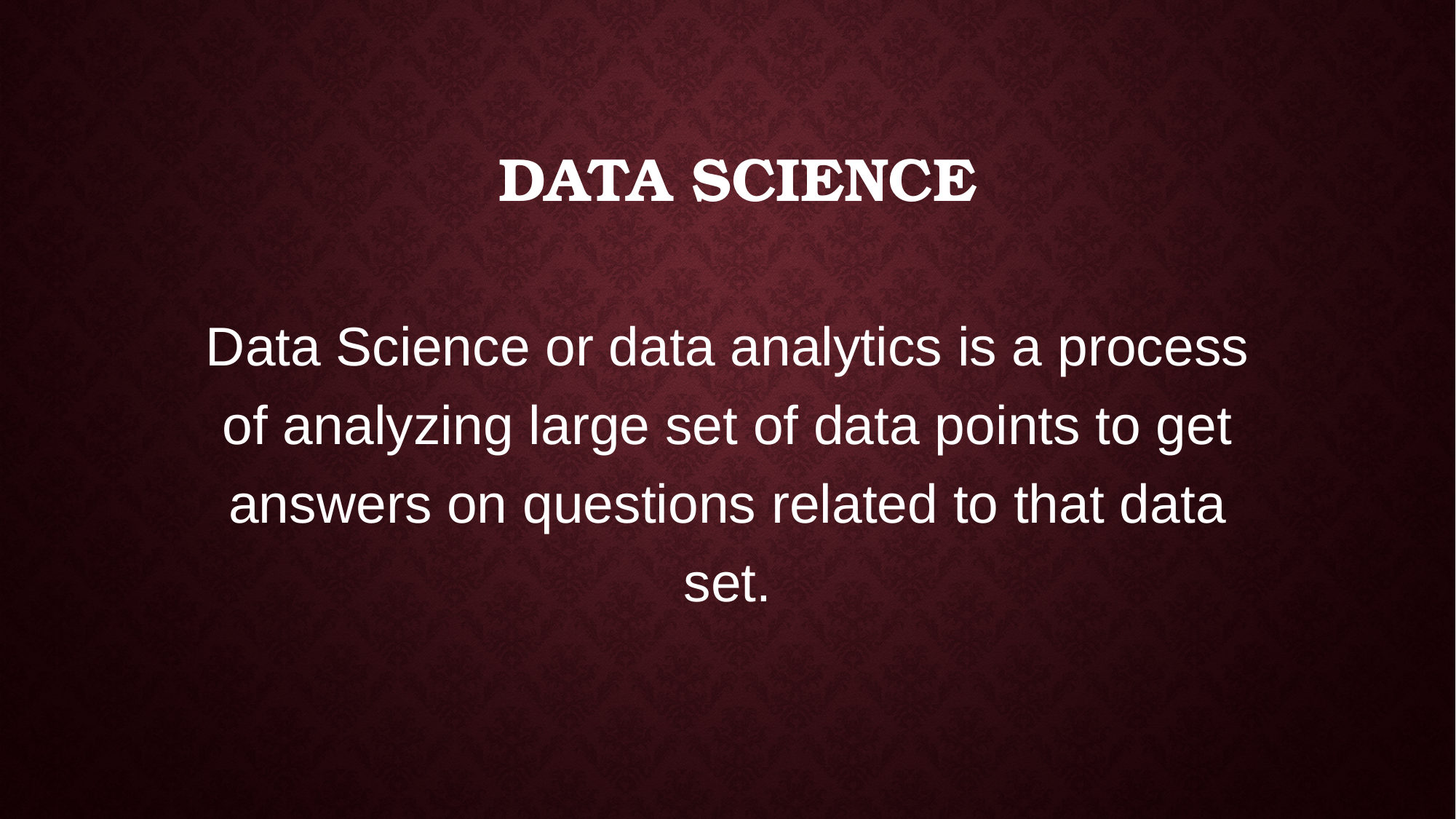

# Data Science
Data Science or data analytics is a process of analyzing large set of data points to get answers on questions related to that data set.